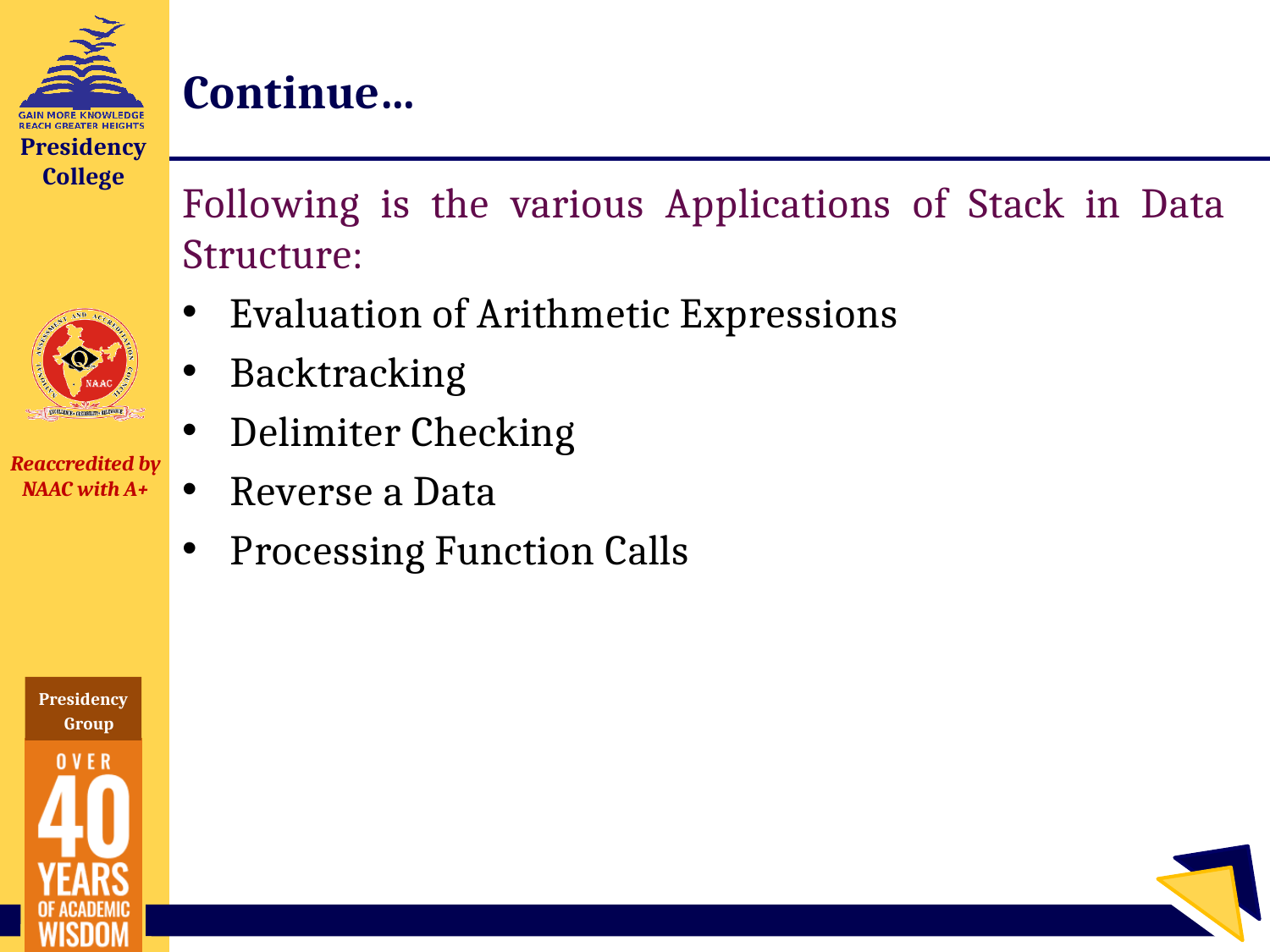

# Continue…
Following is the various Applications of Stack in Data Structure:
Evaluation of Arithmetic Expressions
Backtracking
Delimiter Checking
Reverse a Data
Processing Function Calls